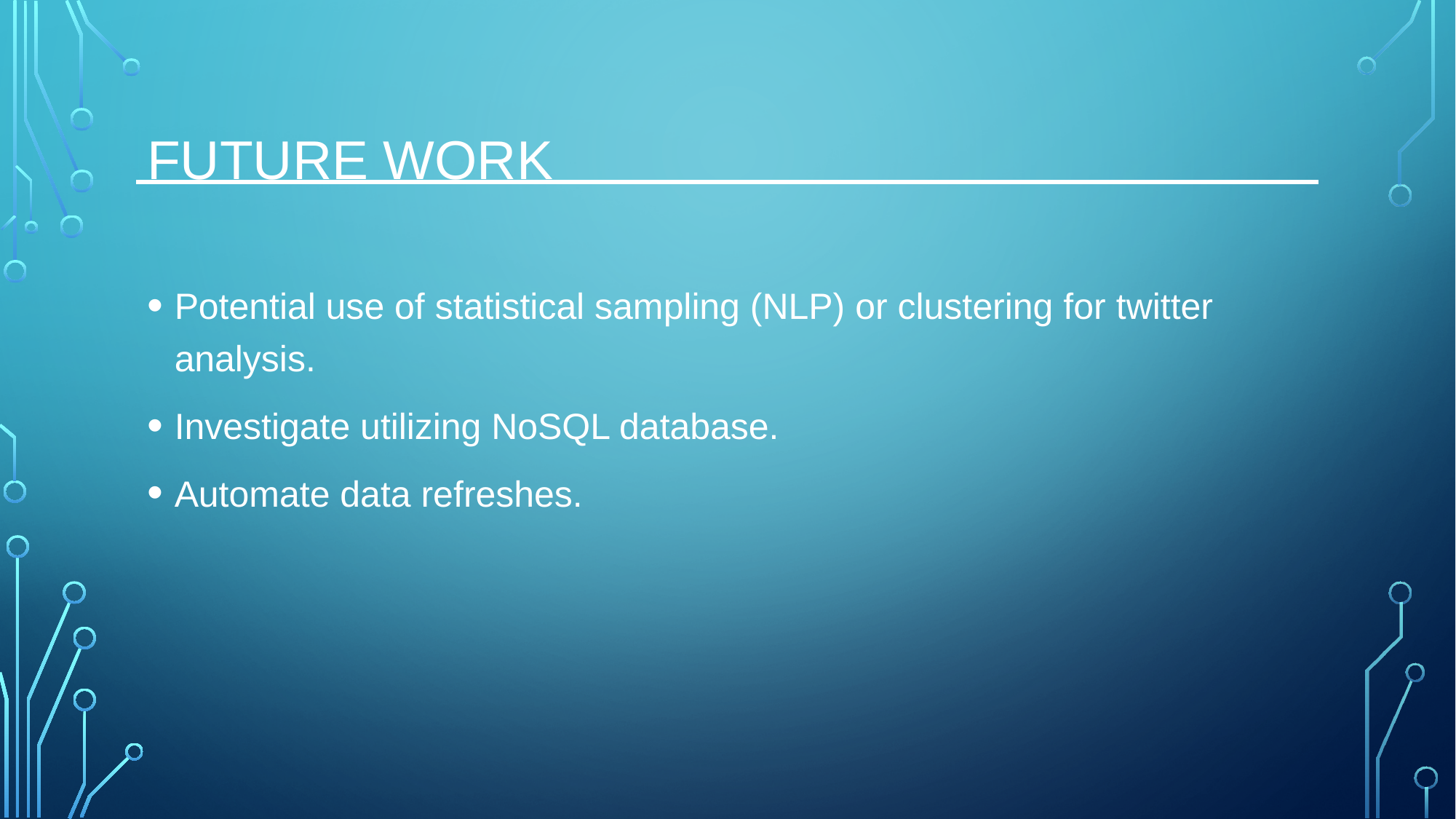

# Future work
Potential use of statistical sampling (NLP) or clustering for twitter analysis.
Investigate utilizing NoSQL database.
Automate data refreshes.